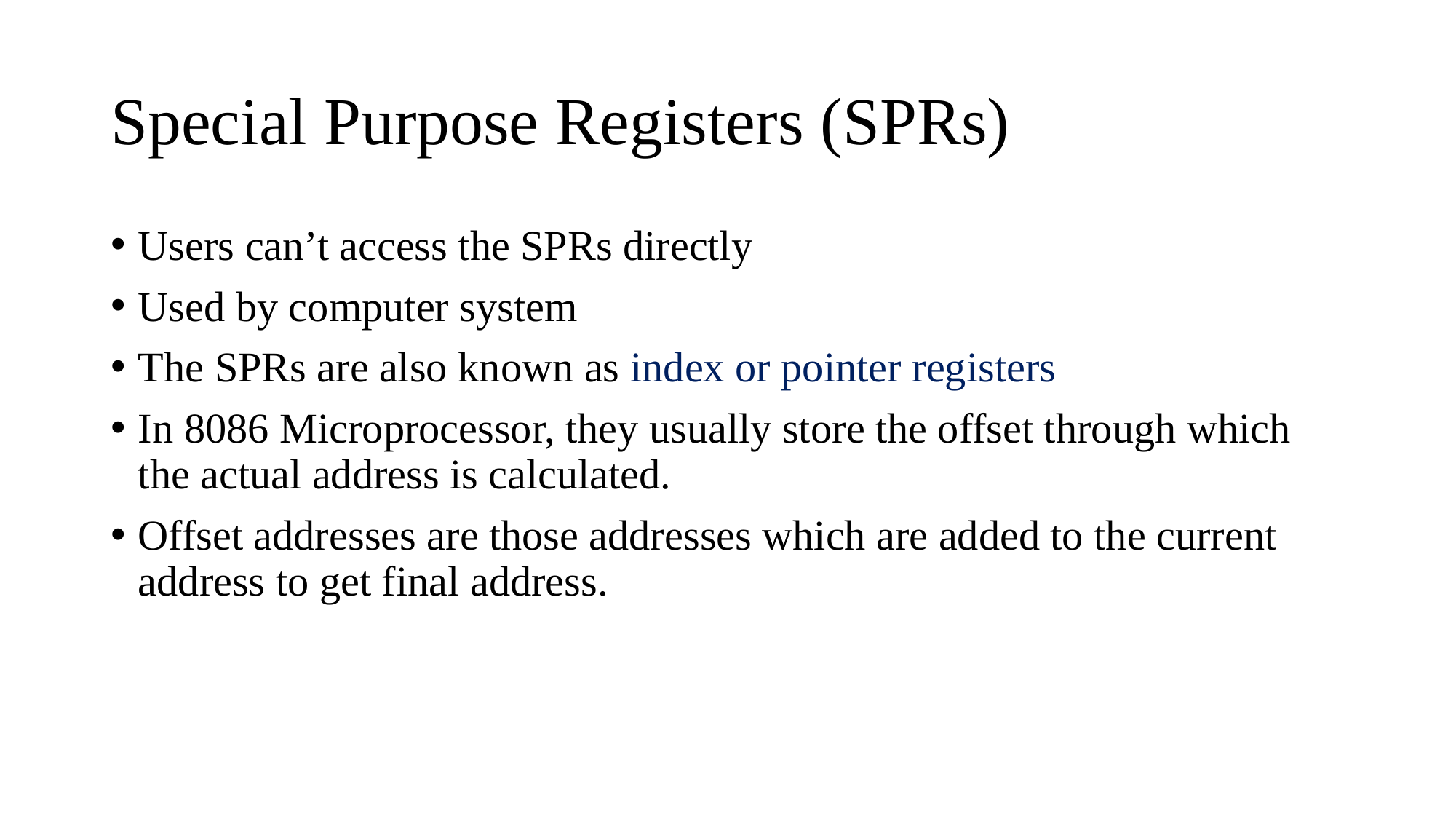

# Special Purpose Registers (SPRs)
Users can’t access the SPRs directly
Used by computer system
The SPRs are also known as index or pointer registers
In 8086 Microprocessor, they usually store the offset through which the actual address is calculated.
Offset addresses are those addresses which are added to the current address to get final address.